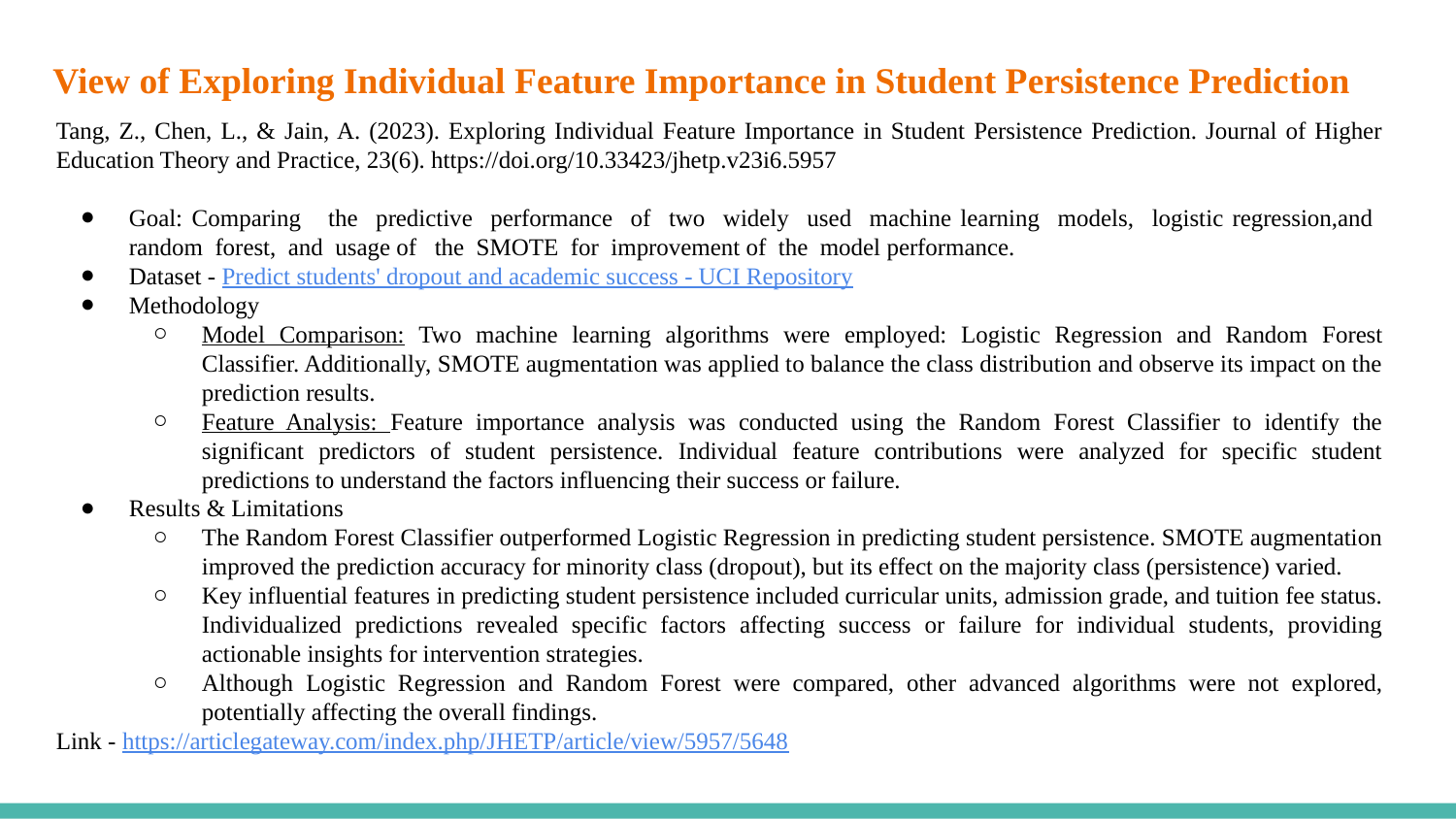

# View of Exploring Individual Feature Importance in Student Persistence Prediction

Tang, Z., Chen, L., & Jain, A. (2023). Exploring Individual Feature Importance in Student Persistence Prediction. Journal of Higher Education Theory and Practice, 23(6). https://doi.org/10.33423/jhetp.v23i6.5957

Goal: Comparing   the  predictive  performance  of  two  widely  used  machine learning  models,  logistic regression,and  random  forest,  and  usage of   the  SMOTE  for  improvement of  the  model performance.
Dataset - Predict students' dropout and academic success - UCI Repository
Methodology
Model Comparison: Two machine learning algorithms were employed: Logistic Regression and Random Forest Classifier. Additionally, SMOTE augmentation was applied to balance the class distribution and observe its impact on the prediction results.
Feature Analysis: Feature importance analysis was conducted using the Random Forest Classifier to identify the significant predictors of student persistence. Individual feature contributions were analyzed for specific student predictions to understand the factors influencing their success or failure.
Results & Limitations
The Random Forest Classifier outperformed Logistic Regression in predicting student persistence. SMOTE augmentation improved the prediction accuracy for minority class (dropout), but its effect on the majority class (persistence) varied.
Key influential features in predicting student persistence included curricular units, admission grade, and tuition fee status. Individualized predictions revealed specific factors affecting success or failure for individual students, providing actionable insights for intervention strategies.
Although Logistic Regression and Random Forest were compared, other advanced algorithms were not explored, potentially affecting the overall findings.
Link - https://articlegateway.com/index.php/JHETP/article/view/5957/5648